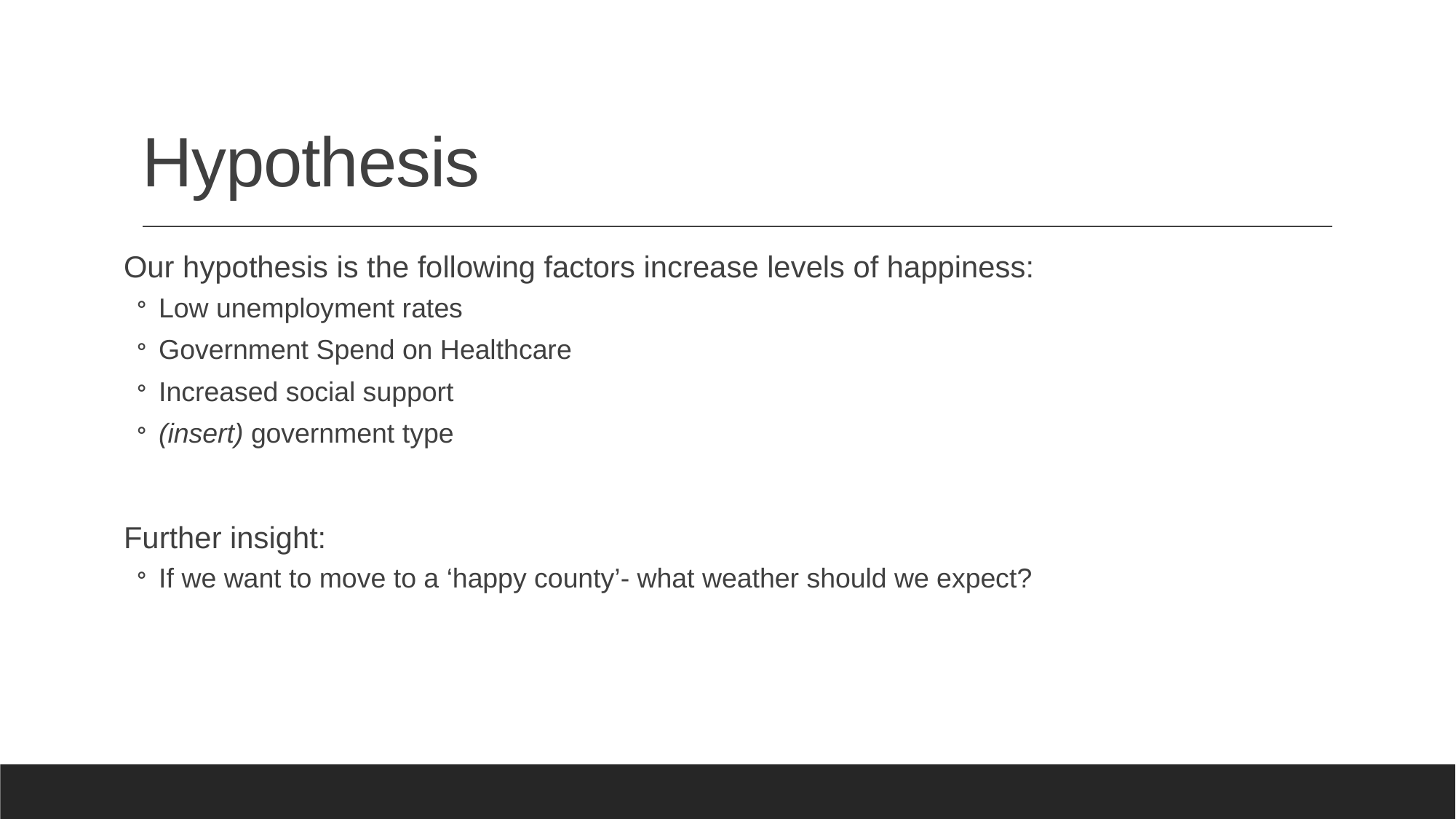

# Hypothesis
Our hypothesis is the following factors increase levels of happiness:
Low unemployment rates
Government Spend on Healthcare
Increased social support
(insert) government type

Further insight:
If we want to move to a ‘happy county’- what weather should we expect?